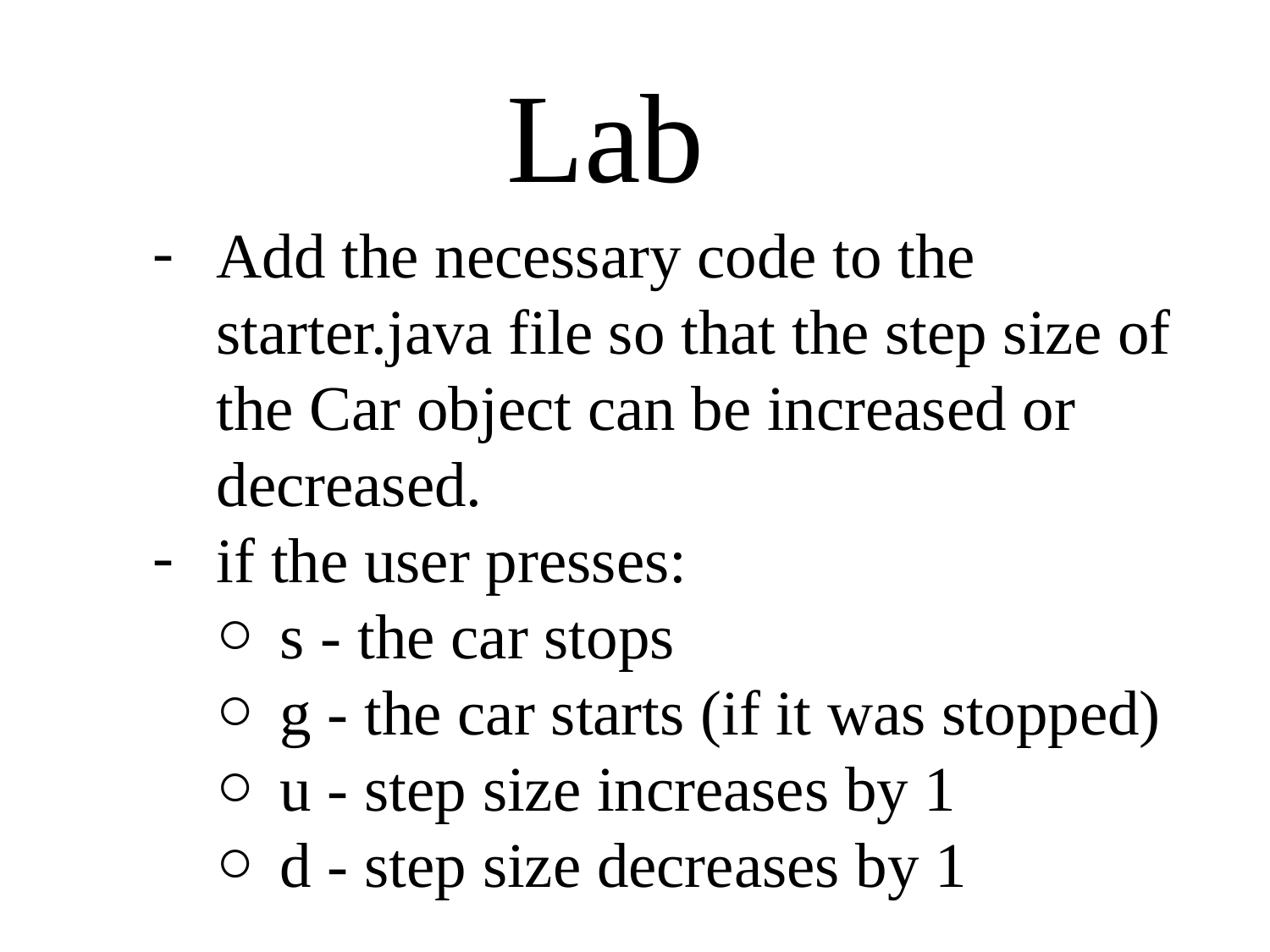

Lab
Add the necessary code to the starter.java file so that the step size of the Car object can be increased or decreased.
if the user presses:
s - the car stops
g - the car starts (if it was stopped)
u - step size increases by 1
d - step size decreases by 1